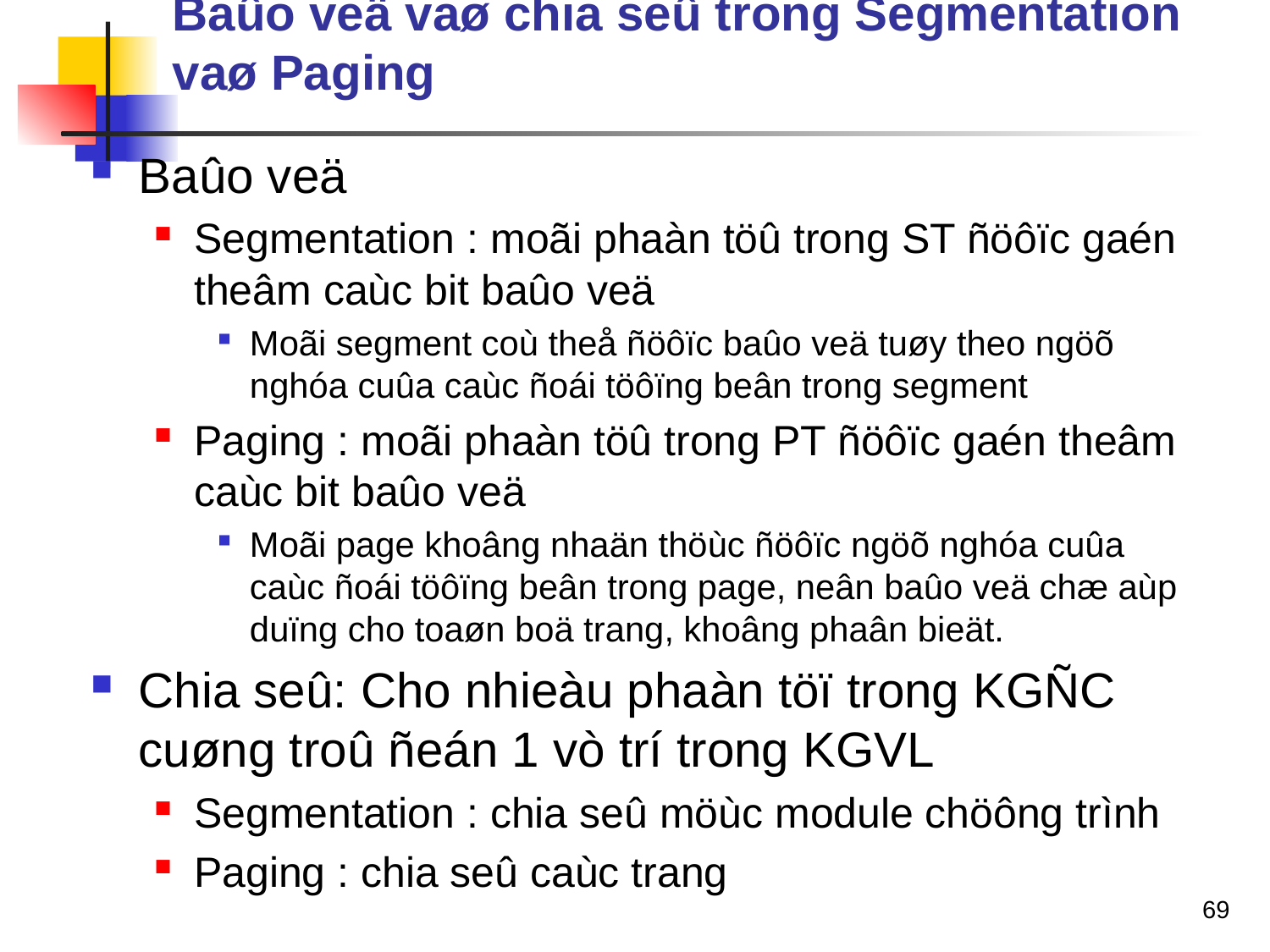

# Baûo veä vaø chia seû trong Segmentation vaø Paging
Baûo veä
Segmentation : moãi phaàn töû trong ST ñöôïc gaén theâm caùc bit baûo veä
Moãi segment coù theå ñöôïc baûo veä tuøy theo ngöõ nghóa cuûa caùc ñoái töôïng beân trong segment
Paging : moãi phaàn töû trong PT ñöôïc gaén theâm caùc bit baûo veä
Moãi page khoâng nhaän thöùc ñöôïc ngöõ nghóa cuûa caùc ñoái töôïng beân trong page, neân baûo veä chæ aùp duïng cho toaøn boä trang, khoâng phaân bieät.
Chia seû: Cho nhieàu phaàn töï trong KGÑC cuøng troû ñeán 1 vò trí trong KGVL
Segmentation : chia seû möùc module chöông trình
Paging : chia seû caùc trang
69